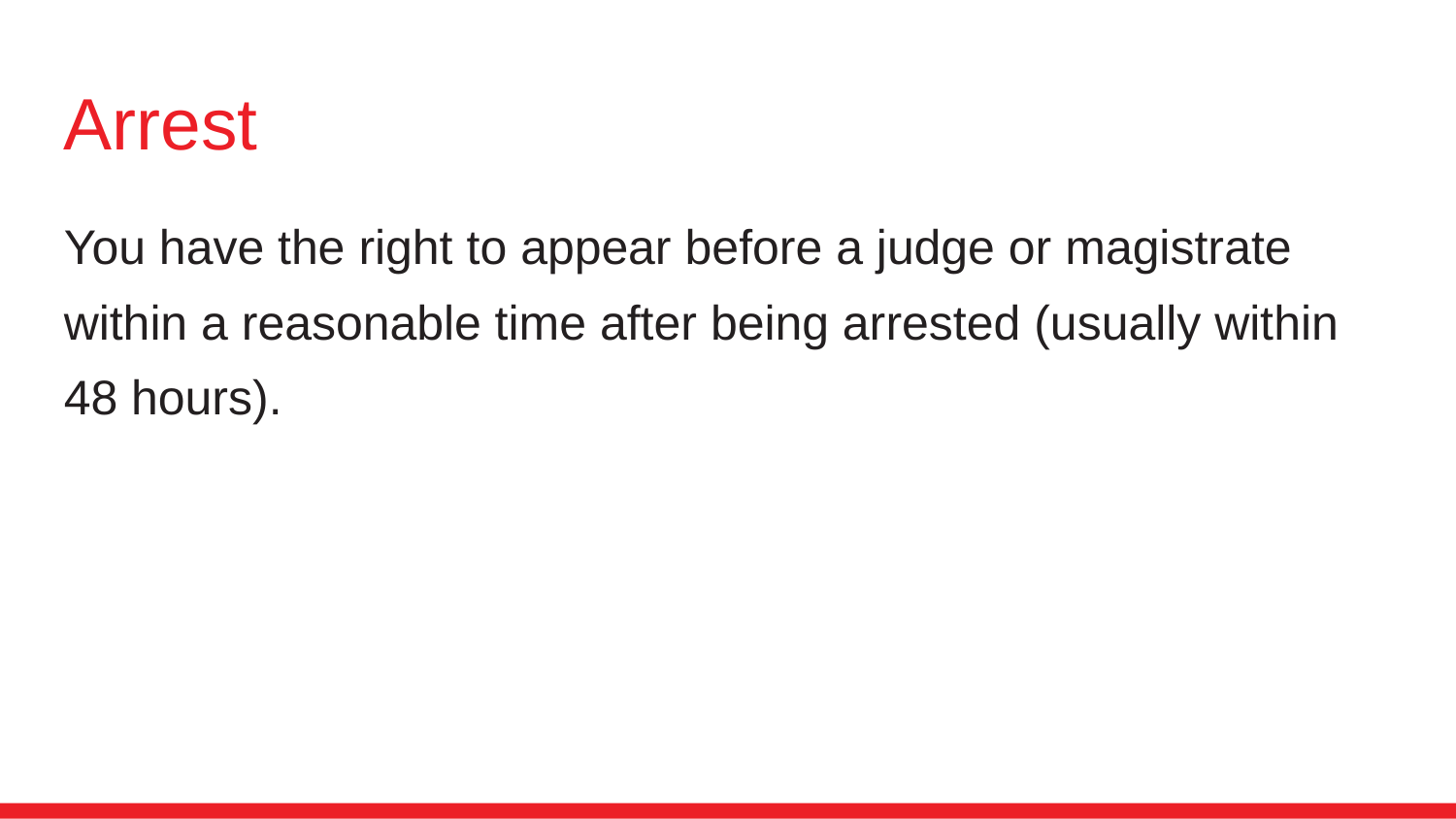

Arrest
You have the right to appear before a judge or magistrate within a reasonable time after being arrested (usually within 48 hours).